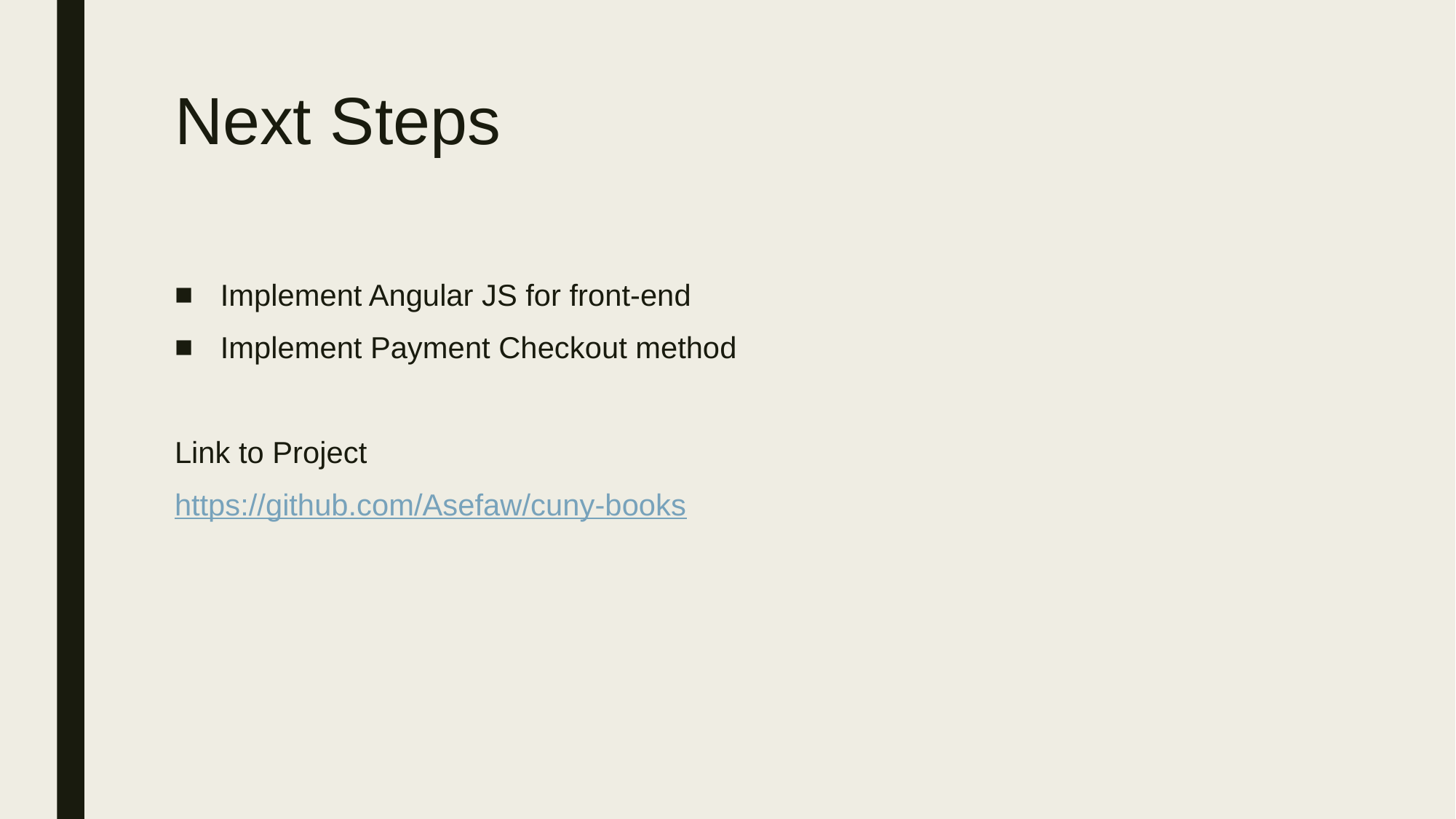

# Next Steps
Implement Angular JS for front-end
Implement Payment Checkout method

Link to Project
https://github.com/Asefaw/cuny-books